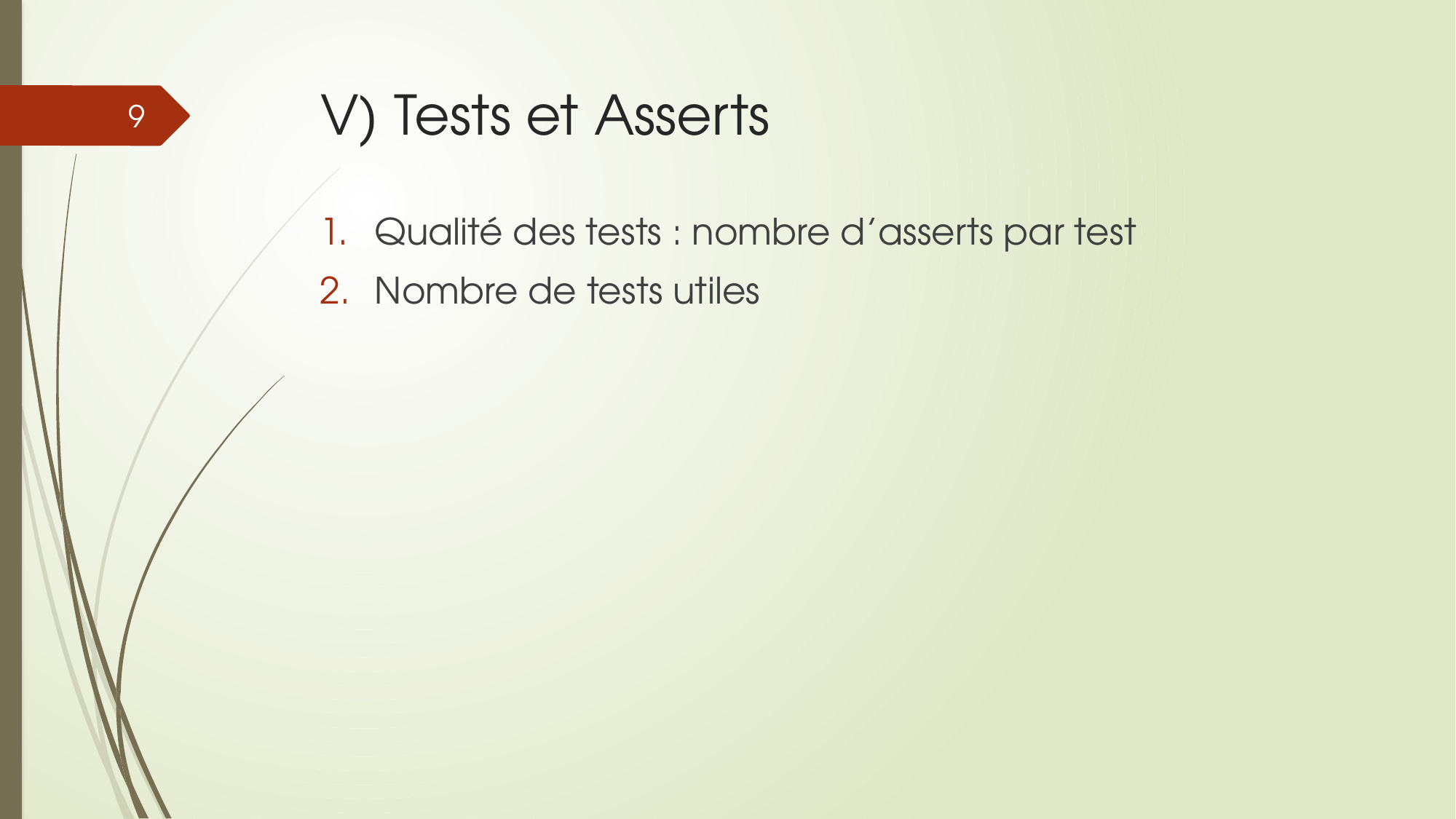

# V) Tests et Asserts
9
Qualité des tests : nombre d’asserts par test
Nombre de tests utiles